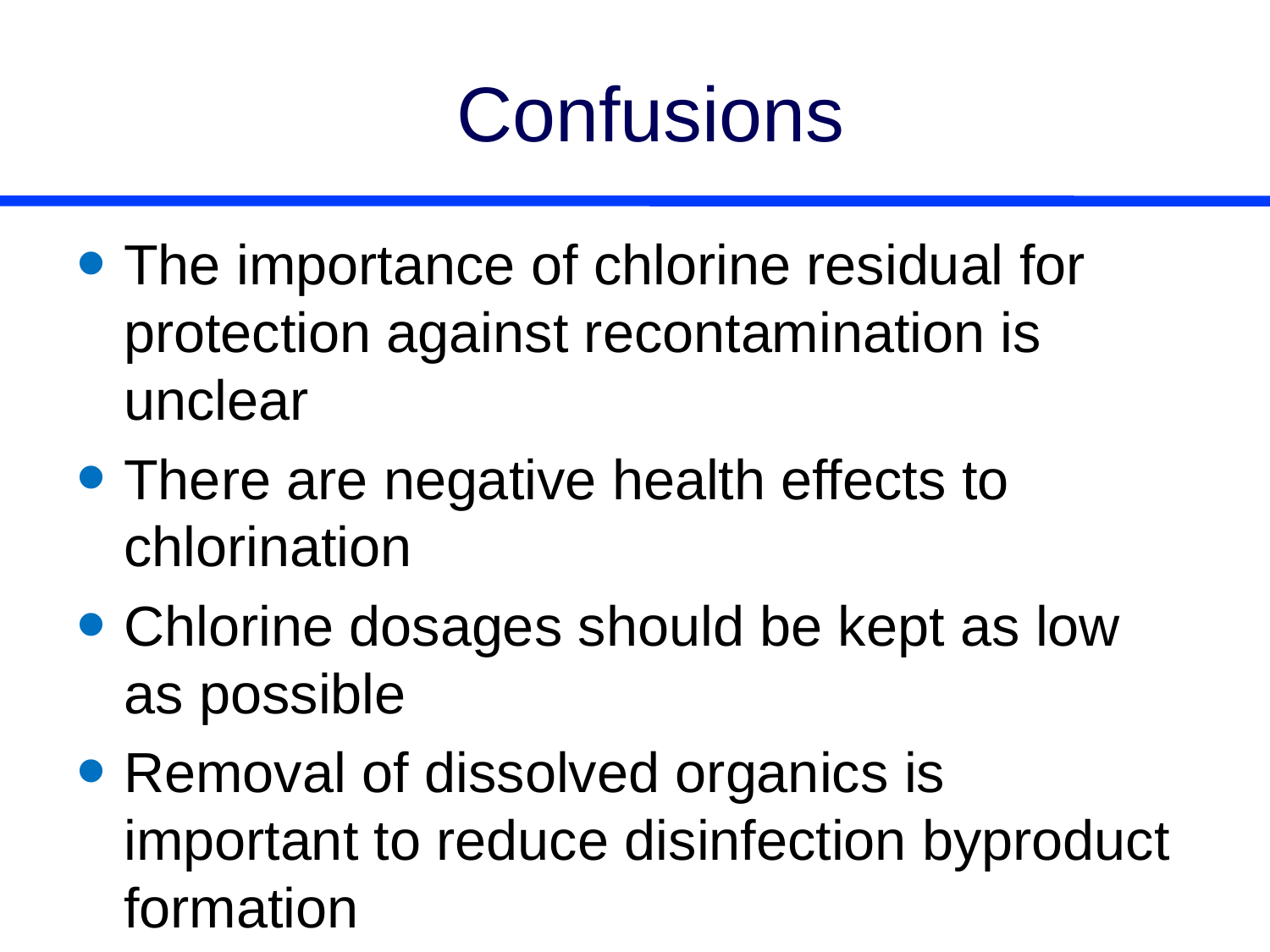

# Confusions
The importance of chlorine residual for protection against recontamination is unclear
There are negative health effects to chlorination
Chlorine dosages should be kept as low as possible
Removal of dissolved organics is important to reduce disinfection byproduct formation
Time to investigate alternatives!